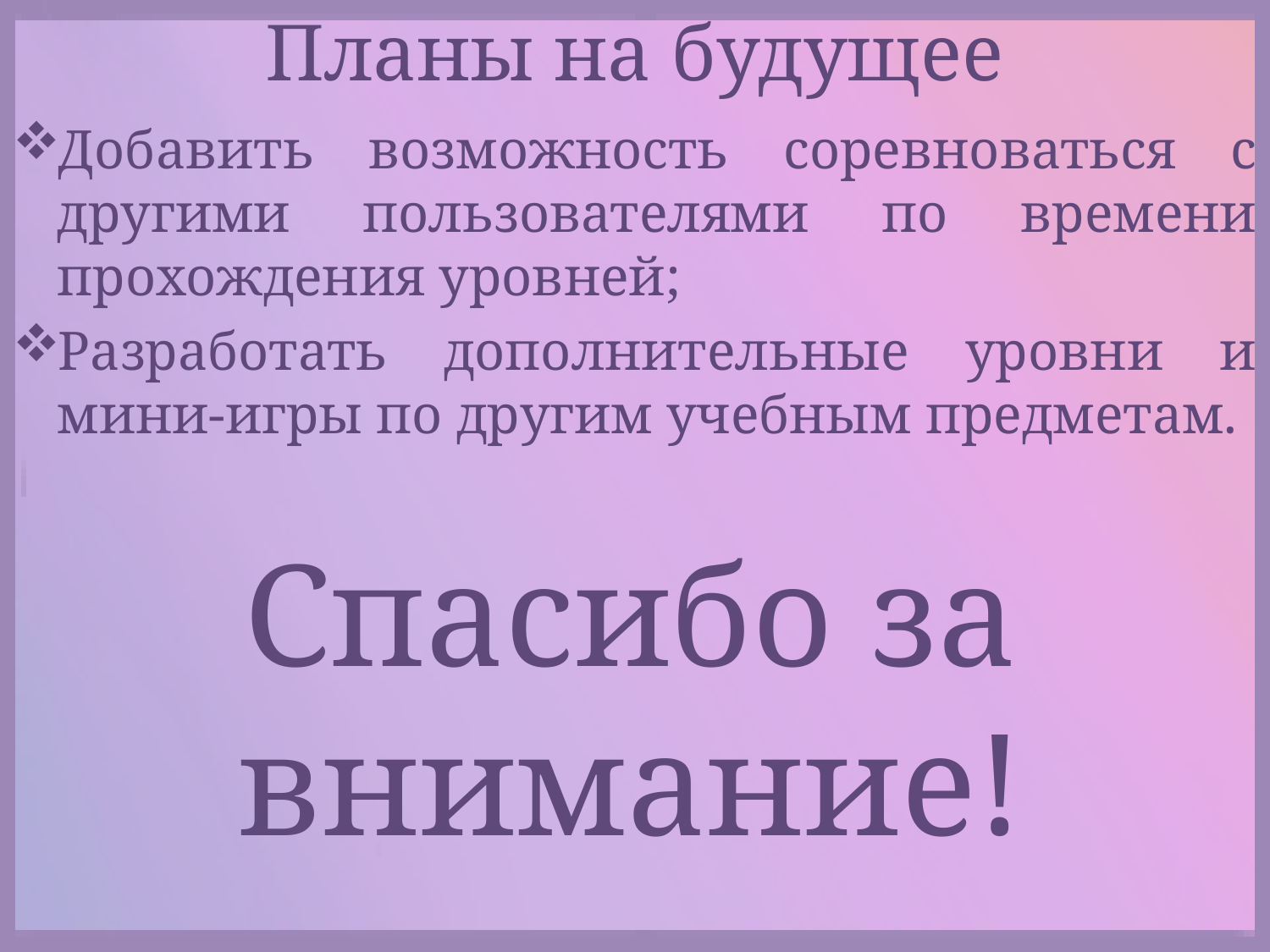

# Планы на будущее
Добавить возможность соревноваться с другими пользователями по времени прохождения уровней;
Разработать дополнительные уровни и мини-игры по другим учебным предметам.
Спасибо за внимание!